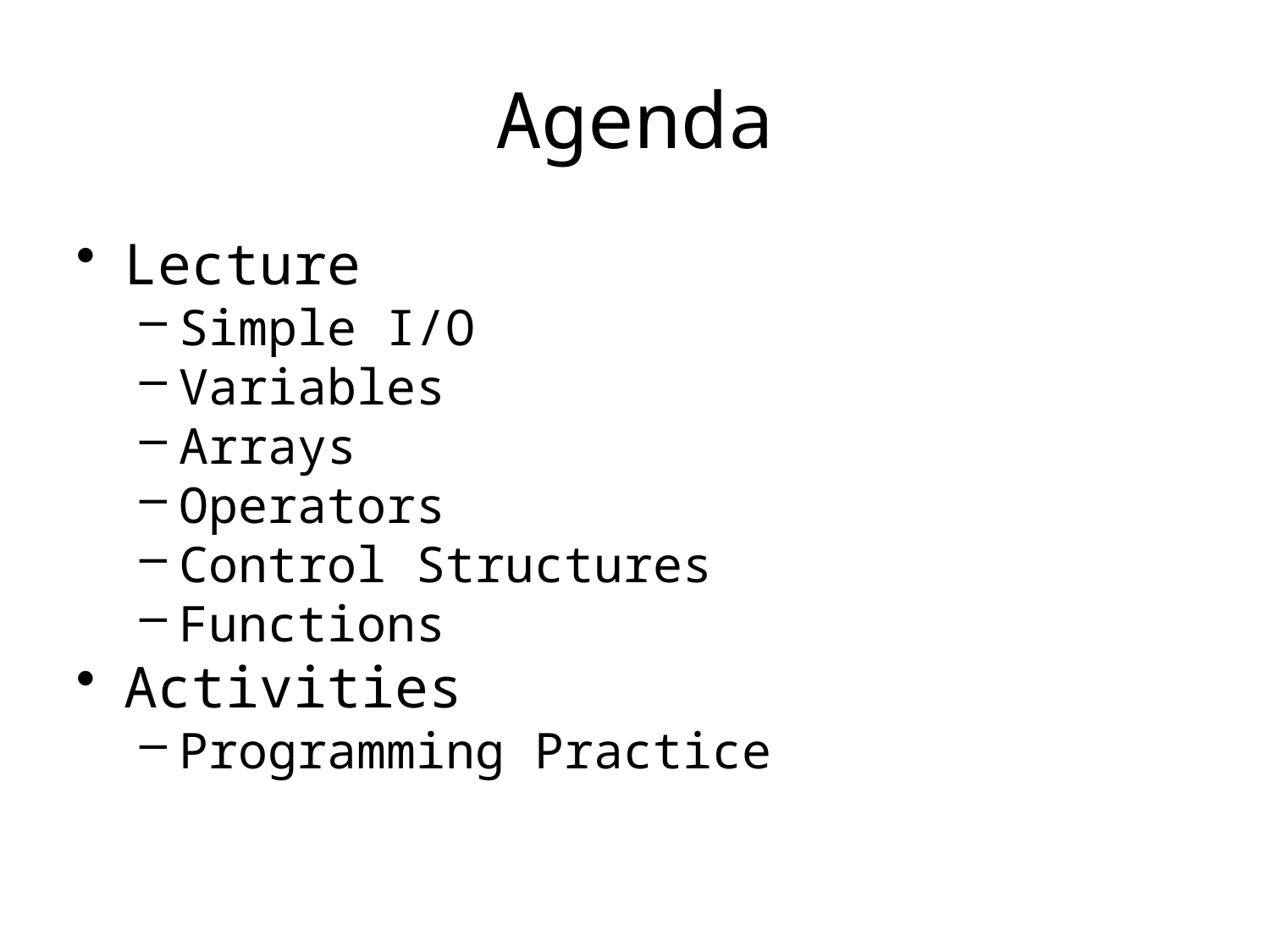

# Agenda
Lecture
Simple I/O
Variables
Arrays
Operators
Control Structures
Functions
Activities
Programming Practice